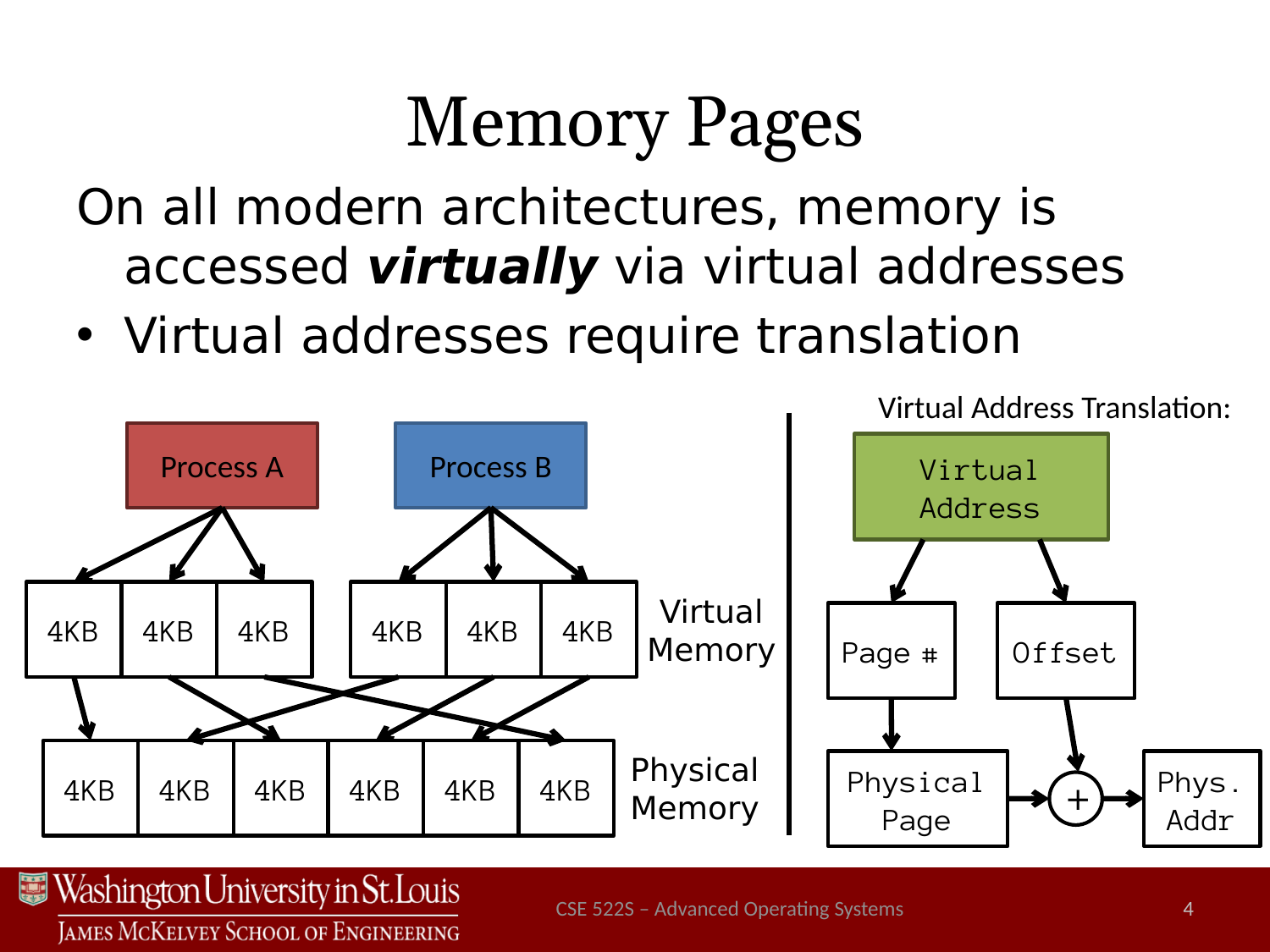

# Memory Pages
On all modern architectures, memory is accessed virtually via virtual addresses
Virtual addresses require translation
Virtual Address Translation:
Process A
Process B
Virtual Address
4KB
4KB
4KB
4KB
4KB
4KB
4KB
4KB
Virtual
Memory
Page #
Offset
4KB
4KB
4KB
4KB
4KB
4KB
4KB
4KB
4KB
4KB
Physical
Memory
Physical Page
Phys.
Addr
+

CSE 522S – Advanced Operating Systems
4